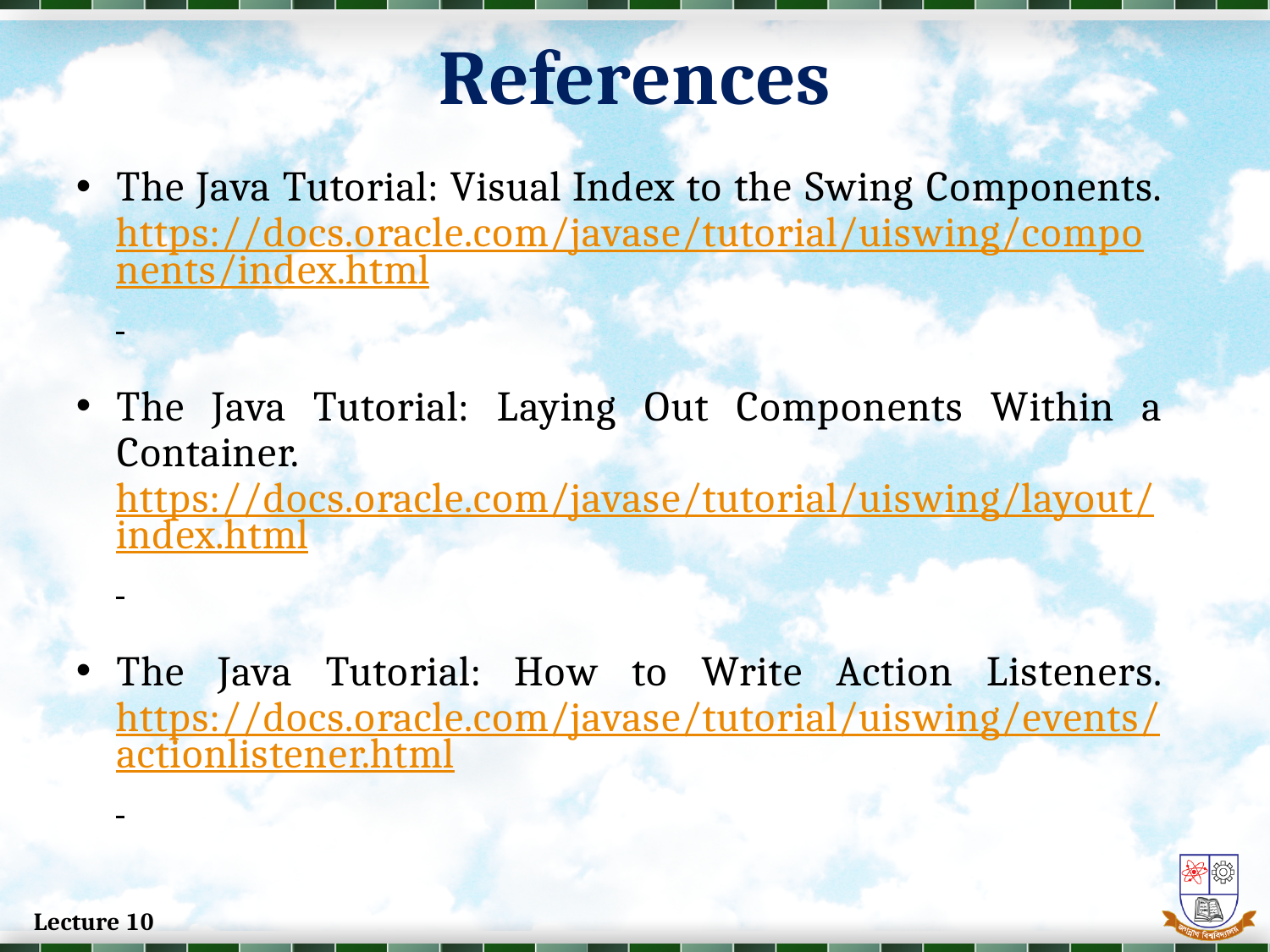

# References
The Java Tutorial: Visual Index to the Swing Components. https://docs.oracle.com/javase/tutorial/uiswing/components/index.html

The Java Tutorial: Laying Out Components Within a Container. https://docs.oracle.com/javase/tutorial/uiswing/layout/index.html

The Java Tutorial: How to Write Action Listeners.
https://docs.oracle.com/javase/tutorial/uiswing/events/actionlistener.html